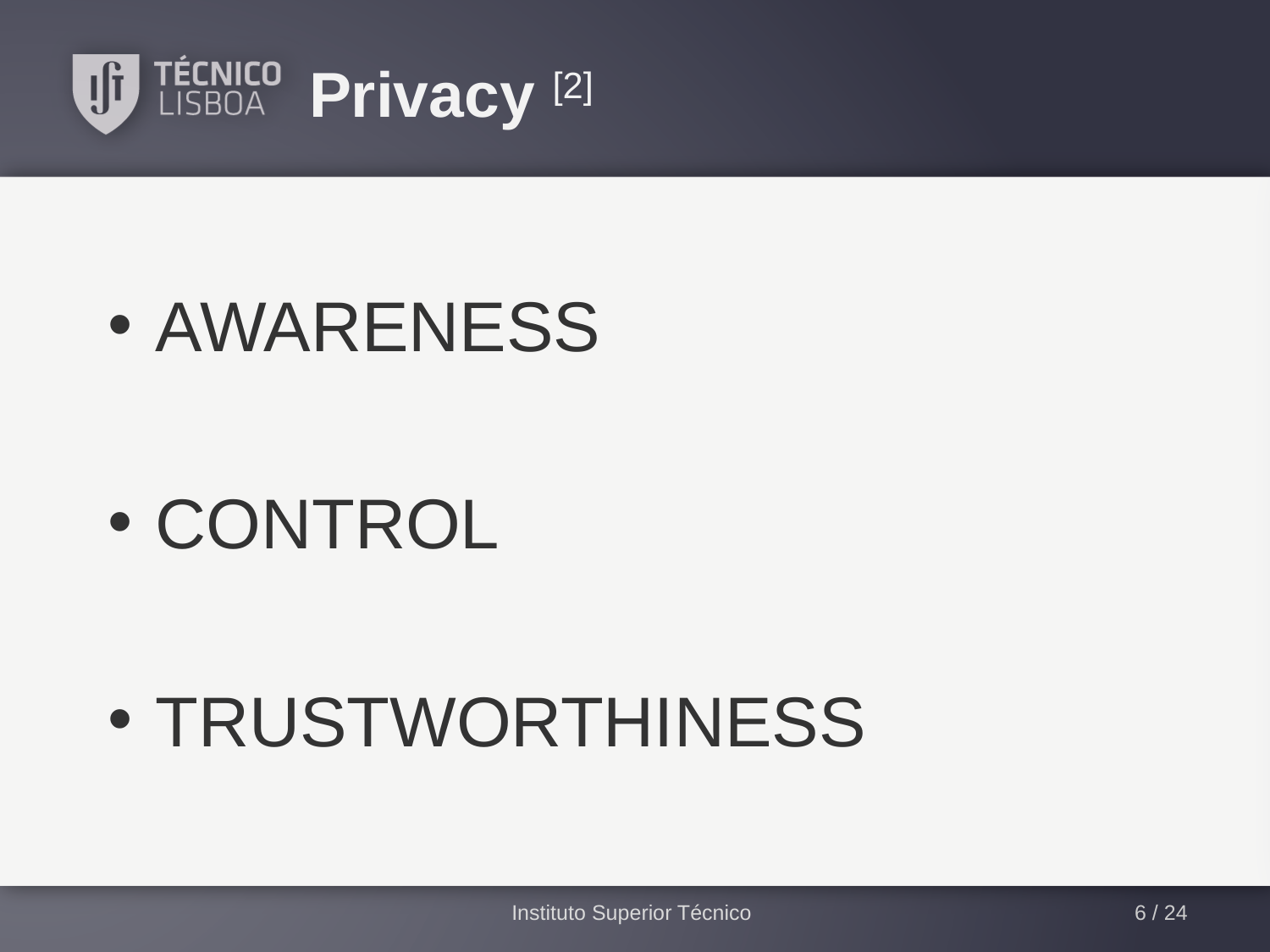

# Privacy [2]
AWARENESS

CONTROL

TRUSTWORTHINESS
Instituto Superior Técnico
6 / 24